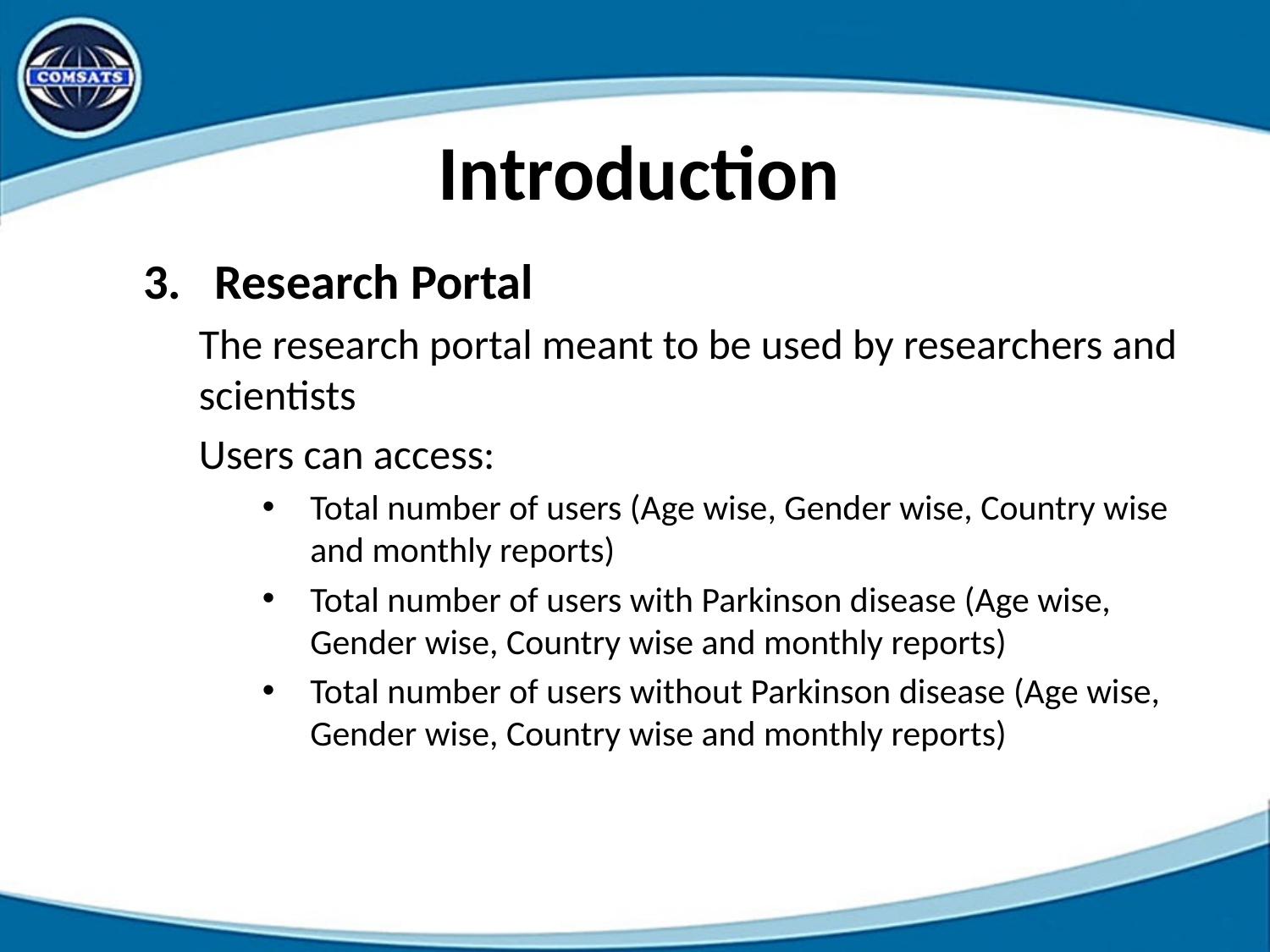

# Introduction
Research Portal
The research portal meant to be used by researchers and scientists
Users can access:
Total number of users (Age wise, Gender wise, Country wise and monthly reports)
Total number of users with Parkinson disease (Age wise, Gender wise, Country wise and monthly reports)
Total number of users without Parkinson disease (Age wise, Gender wise, Country wise and monthly reports)